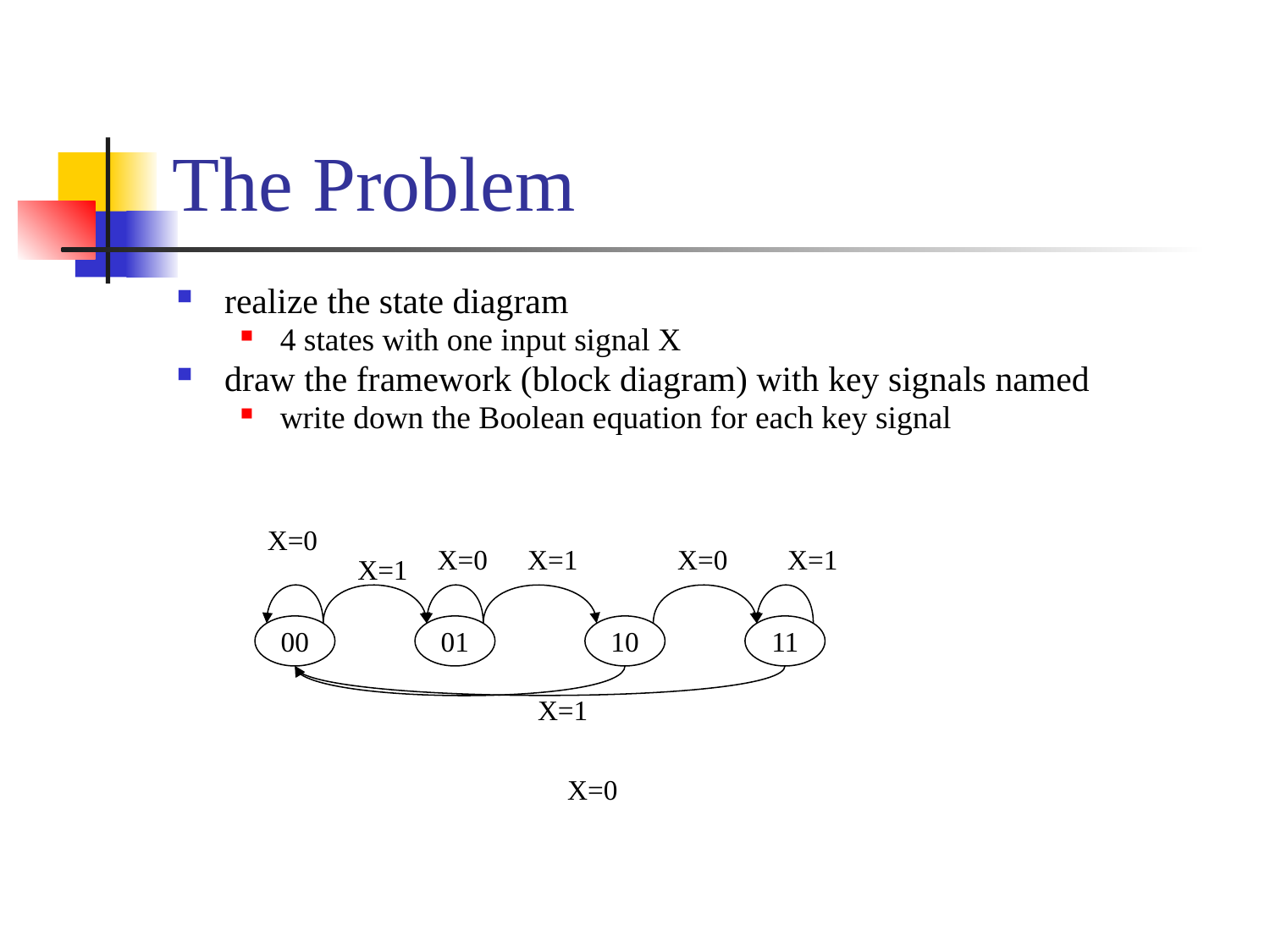

# The Problem
realize the state diagram
4 states with one input signal X
draw the framework (block diagram) with key signals named
write down the Boolean equation for each key signal
X=0
X=0
X=1
X=0
X=1
X=1
00
01
10
11
X=1
X=0